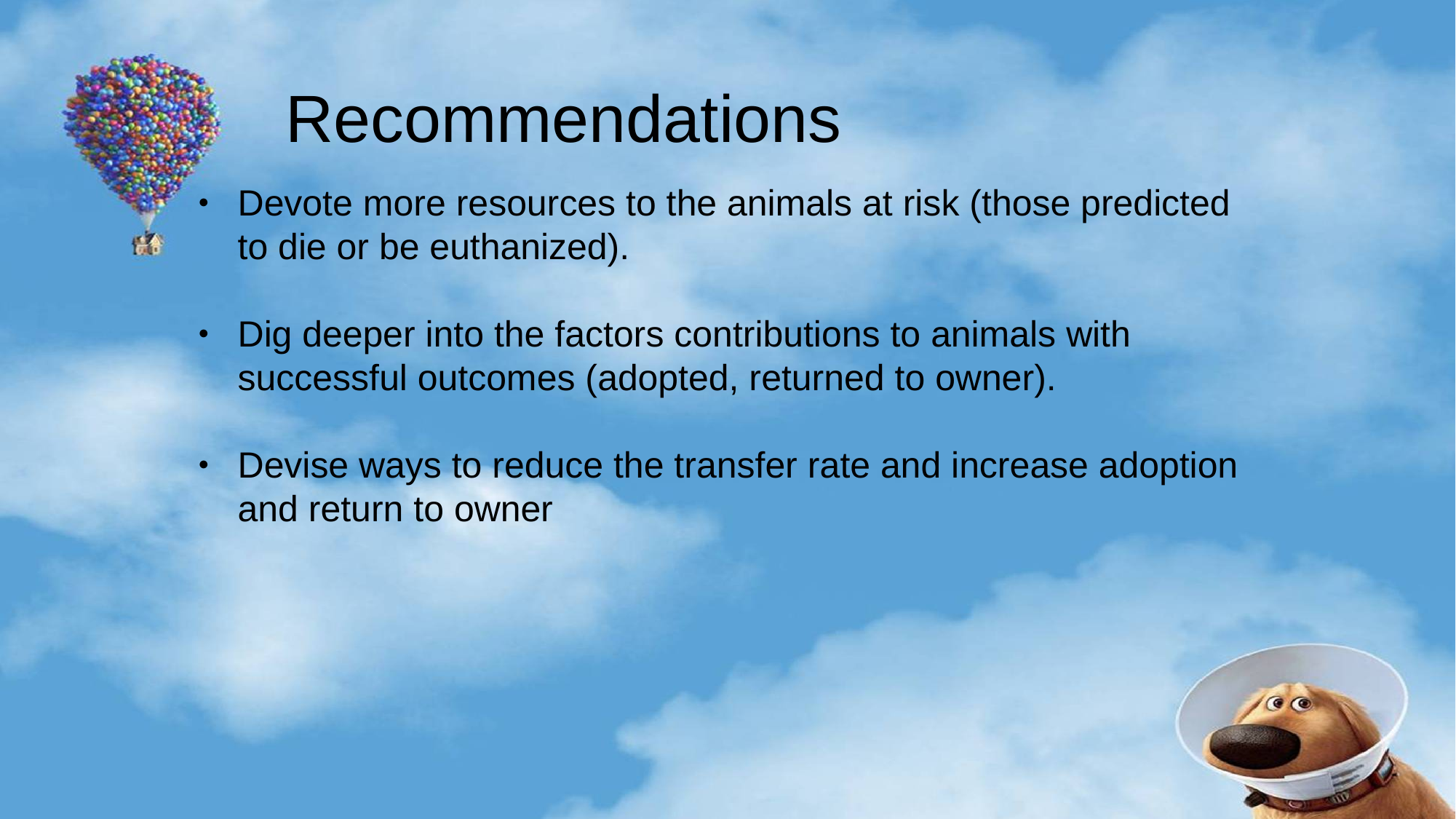

Recommendations
Devote more resources to the animals at risk (those predicted to die or be euthanized).

Dig deeper into the factors contributions to animals with successful outcomes (adopted, returned to owner).

Devise ways to reduce the transfer rate and increase adoption and return to owner